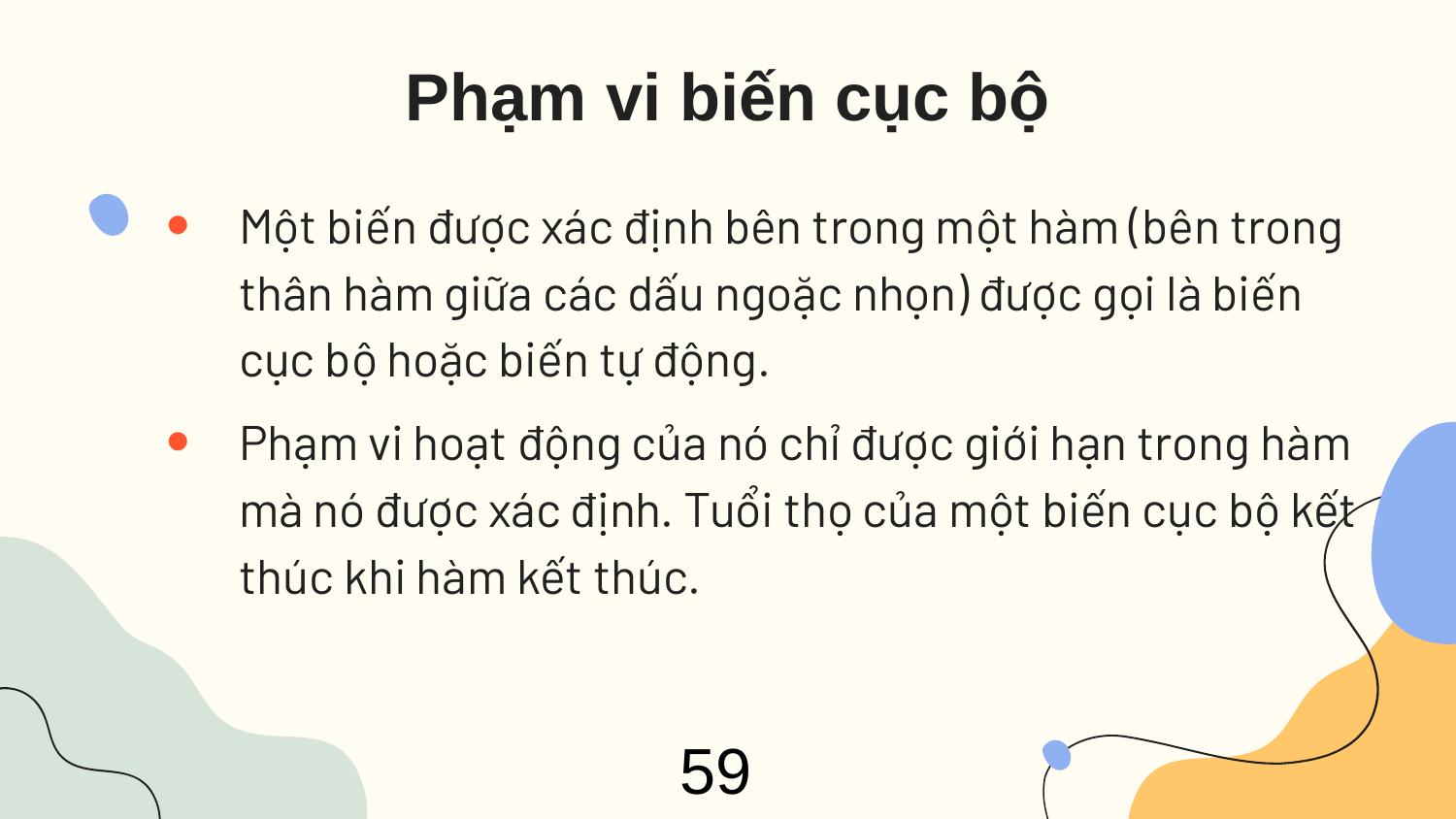

# Phạm vi biến cục bộ
Một biến được xác định bên trong một hàm (bên trong thân hàm giữa các dấu ngoặc nhọn) được gọi là biến cục bộ hoặc biến tự động.
Phạm vi hoạt động của nó chỉ được giới hạn trong hàm mà nó được xác định. Tuổi thọ của một biến cục bộ kết thúc khi hàm kết thúc.
59